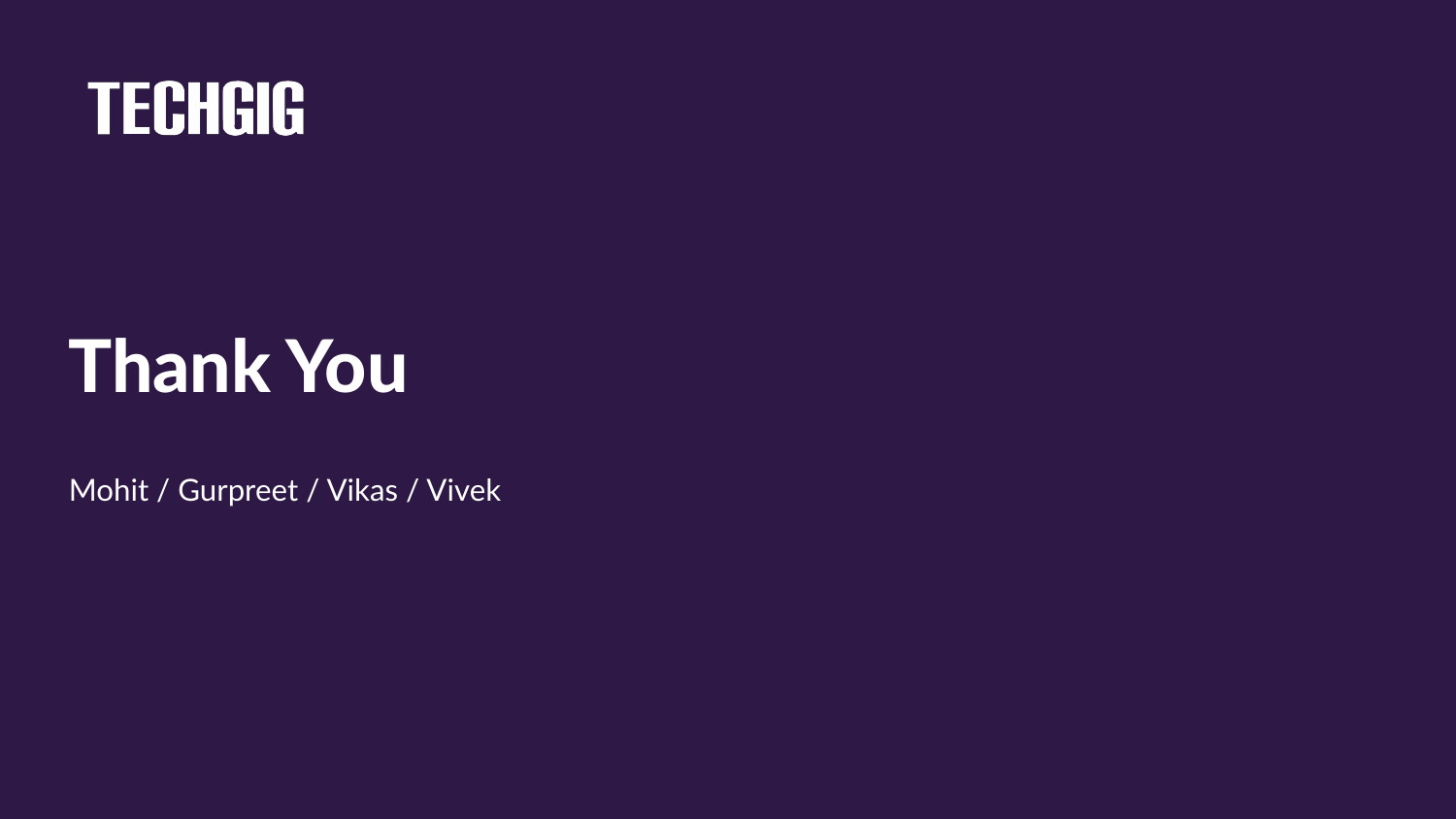

# Thank You
Mohit / Gurpreet / Vikas / Vivek